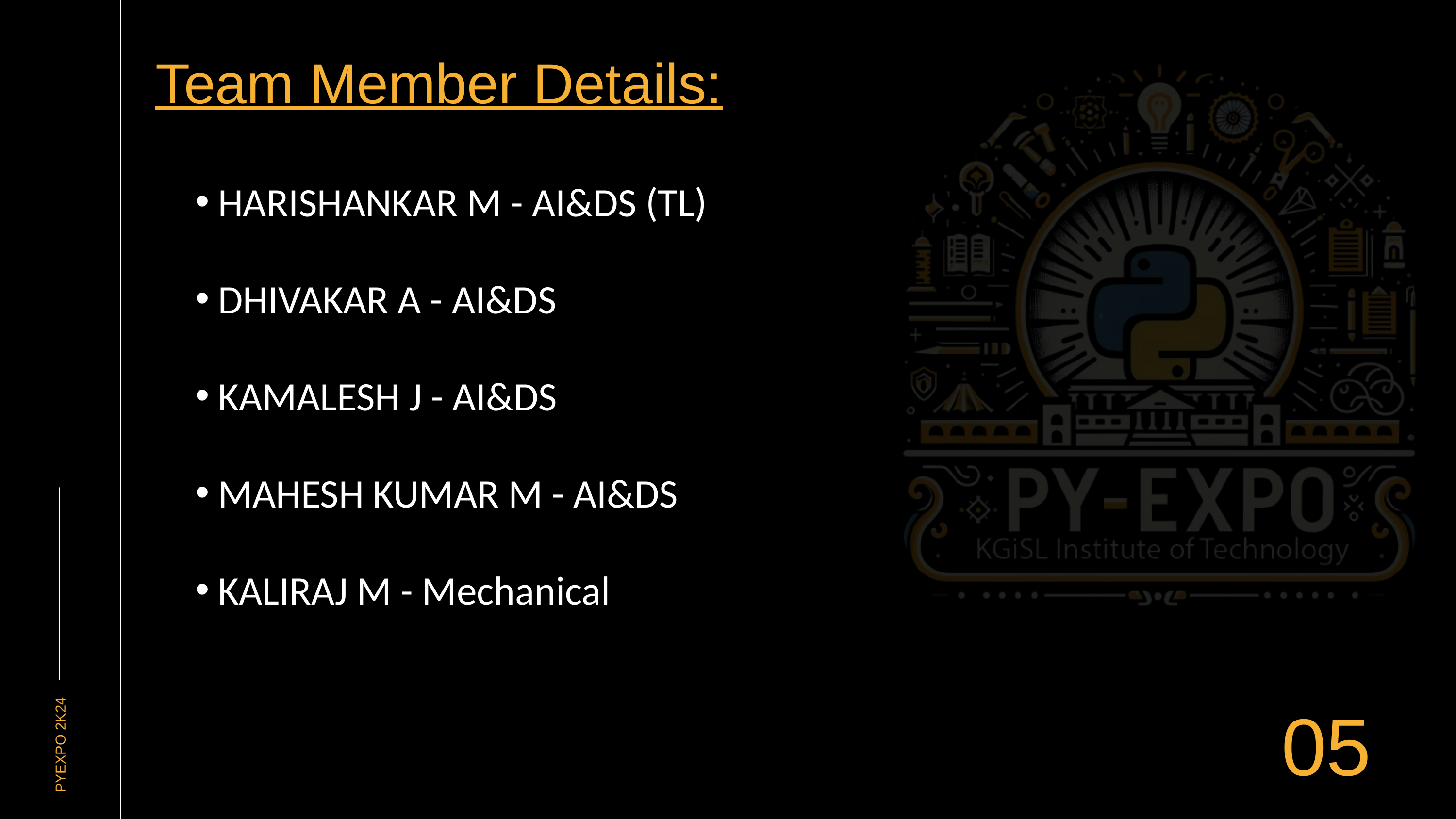

Team Member Details:

HARISHANKAR M - AI&DS (TL)

DHIVAKAR A - AI&DS

KAMALESH J - AI&DS

MAHESH KUMAR M - AI&DS

KALIRAJ M - Mechanical

05
PYEXPO 2K24